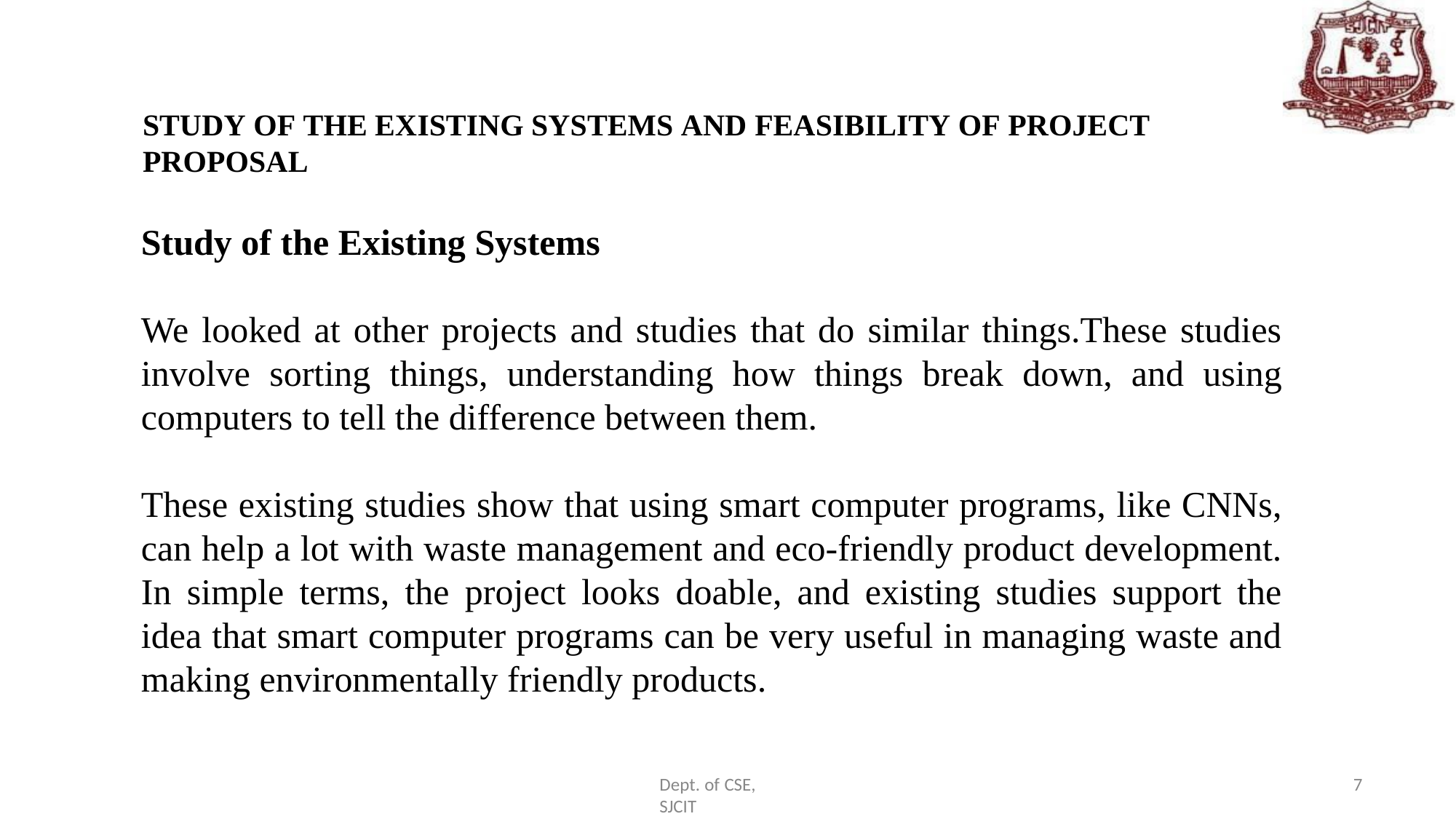

STUDY OF THE EXISTING SYSTEMS AND FEASIBILITY OF PROJECT PROPOSAL
Study of the Existing Systems

We looked at other projects and studies that do similar things.These studies involve sorting things, understanding how things break down, and using computers to tell the difference between them.

These existing studies show that using smart computer programs, like CNNs, can help a lot with waste management and eco-friendly product development. In simple terms, the project looks doable, and existing studies support the idea that smart computer programs can be very useful in managing waste and making environmentally friendly products.
7
Dept. of CSE, SJCIT